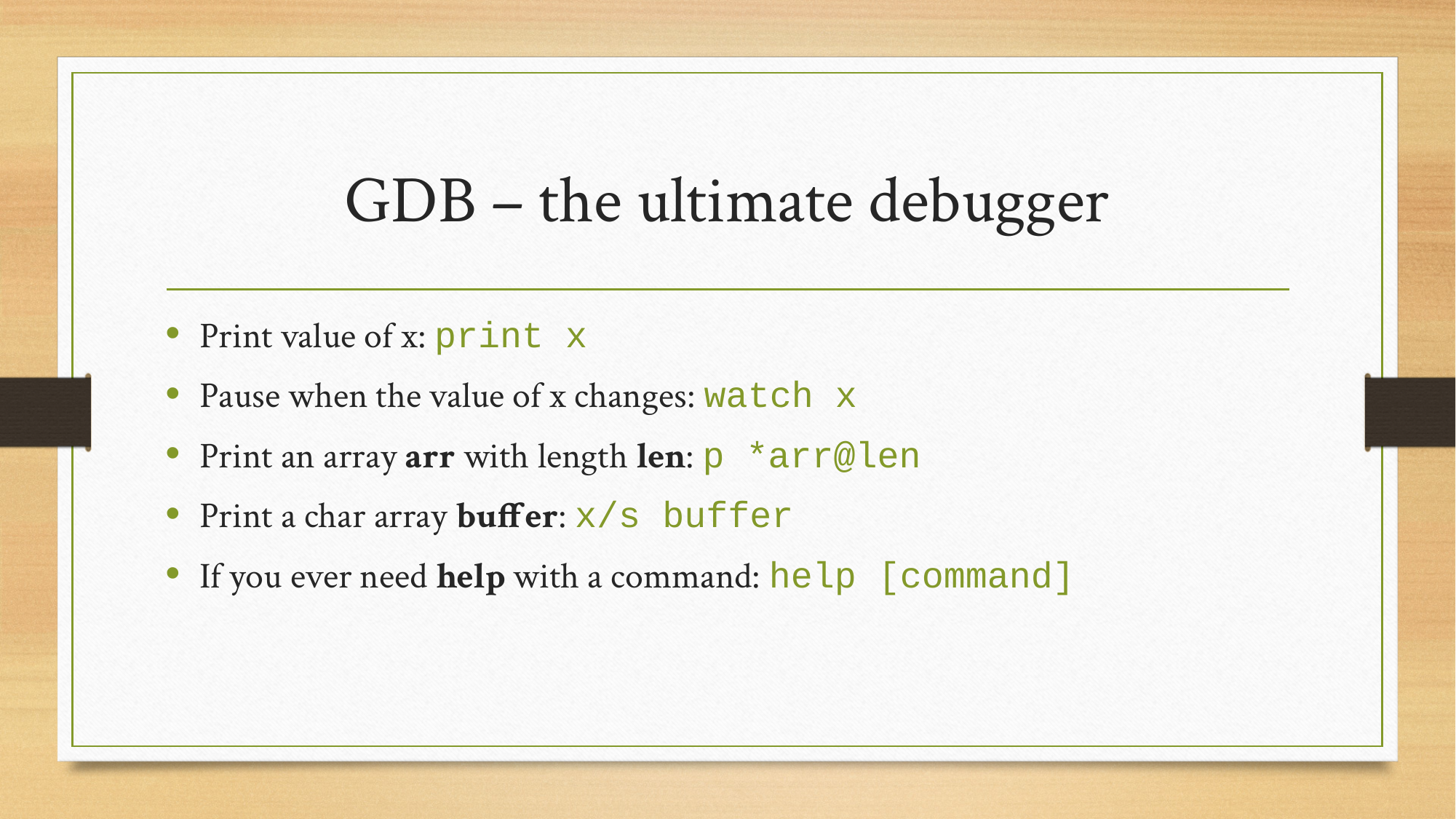

# GDB – the ultimate debugger
Print value of x: print x
Pause when the value of x changes: watch x
Print an array arr with length len: p *arr@len
Print a char array buffer: x/s buffer
If you ever need help with a command: help [command]